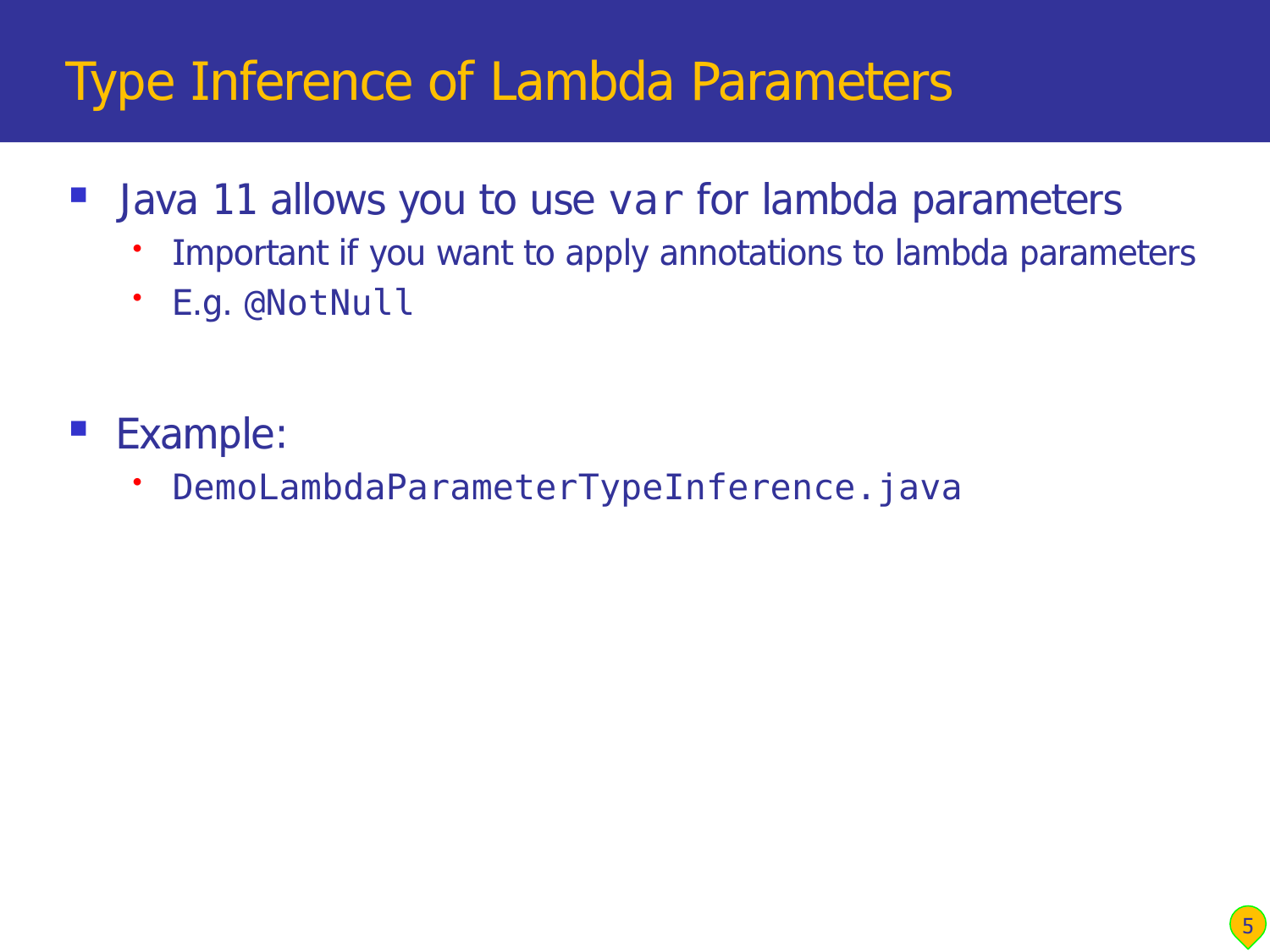

# Type Inference of Lambda Parameters
Java 11 allows you to use var for lambda parameters
Important if you want to apply annotations to lambda parameters
E.g. @NotNull

Example:
DemoLambdaParameterTypeInference.java

5